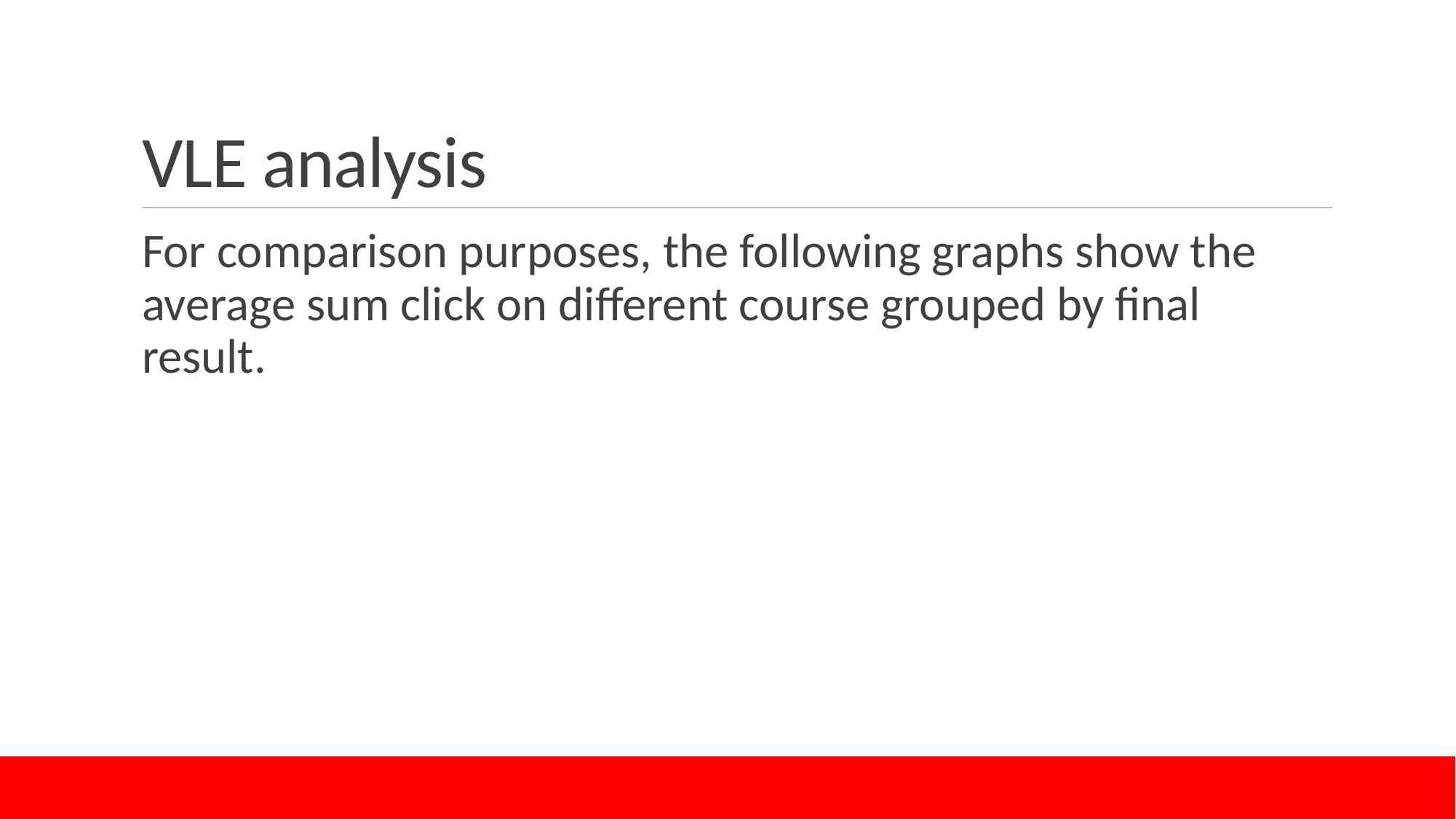

# VLE analysis
For comparison purposes, the following graphs show the average sum click on different course grouped by final result.